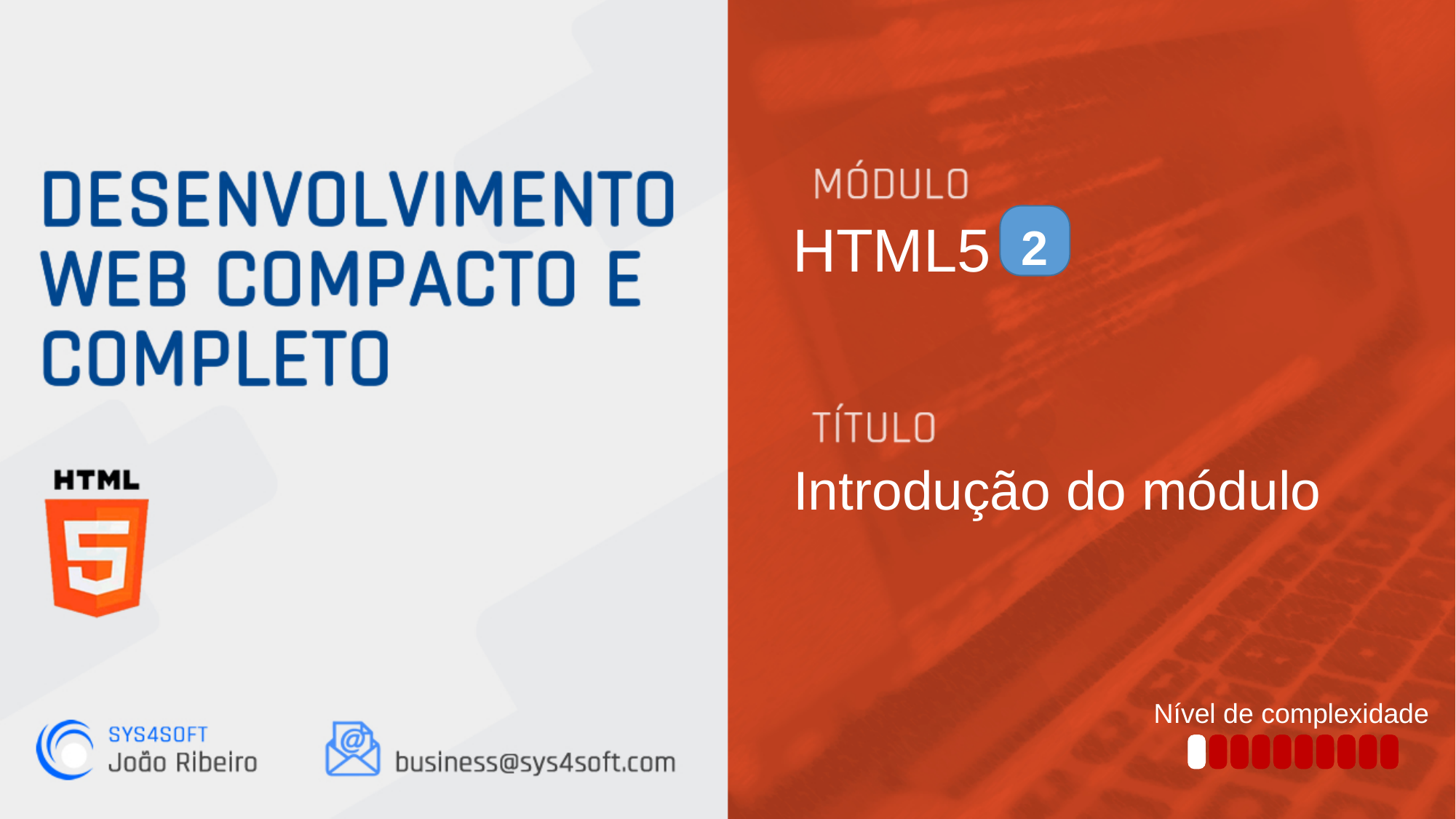

HTML5
2
Introdução do módulo
Nível de complexidade